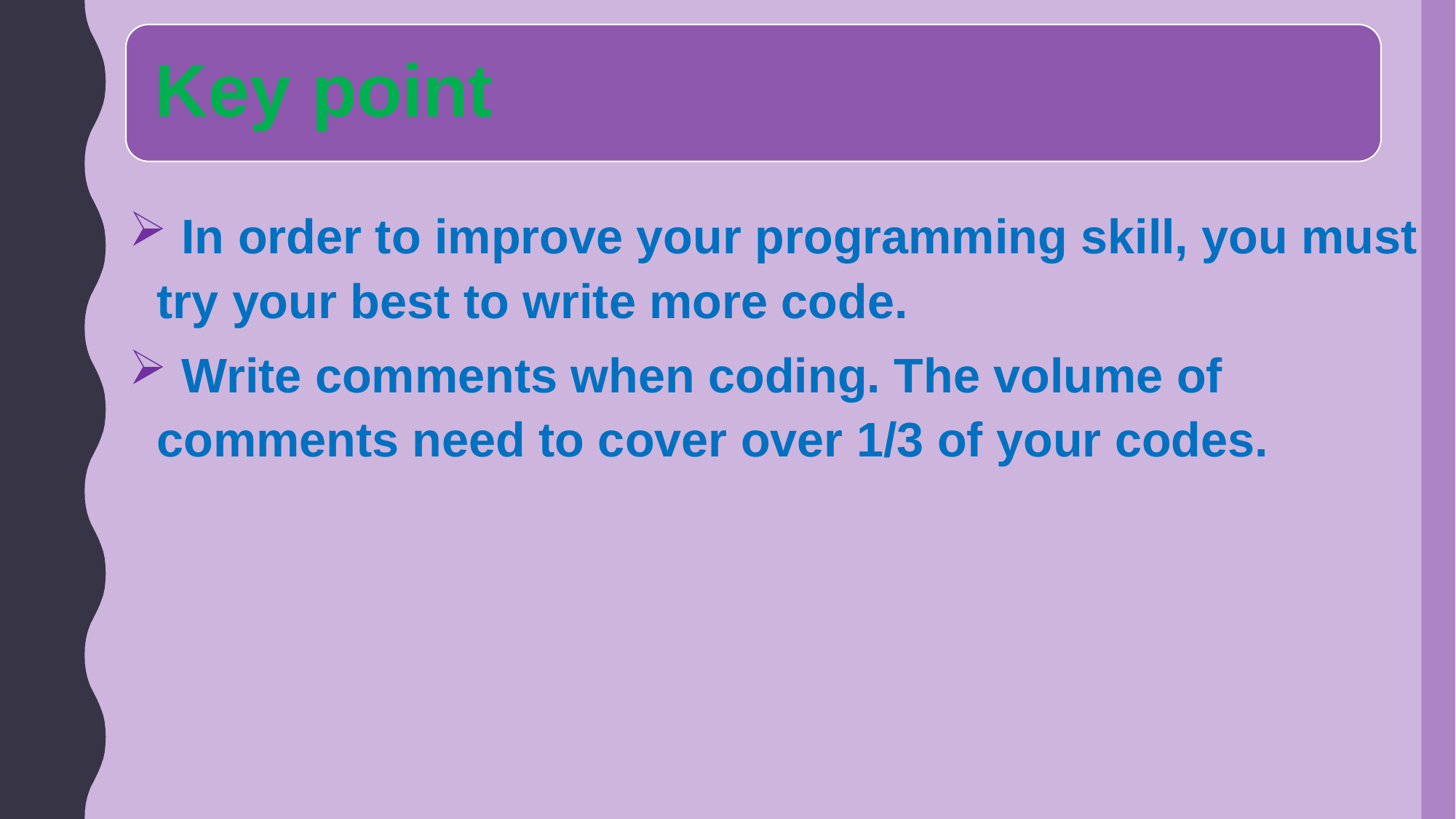

Key point
 In order to improve your programming skill, you must try your best to write more code.
 Write comments when coding. The volume of comments need to cover over 1/3 of your codes.